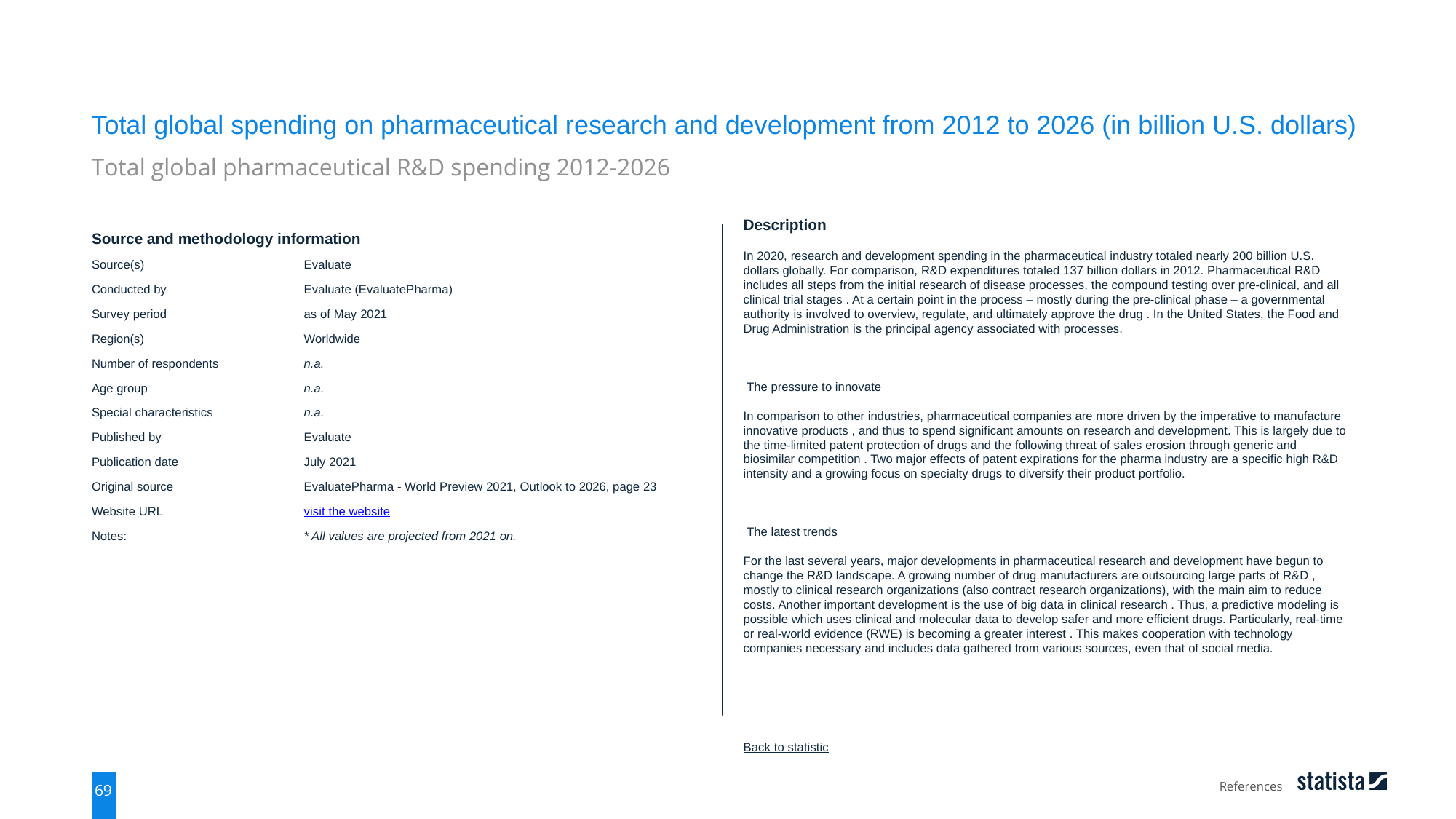

Total global spending on pharmaceutical research and development from 2012 to 2026 (in billion U.S. dollars)
Total global pharmaceutical R&D spending 2012-2026
| Source and methodology information |  |
| --- | --- |
| Source(s) | Evaluate |
| Conducted by | Evaluate (EvaluatePharma) |
| Survey period | as of May 2021 |
| Region(s) | Worldwide |
| Number of respondents | n.a. |
| Age group | n.a. |
| Special characteristics | n.a. |
| Published by | Evaluate |
| Publication date | July 2021 |
| Original source | EvaluatePharma - World Preview 2021, Outlook to 2026, page 23 |
| Website URL | visit the website |
| Notes: | \* All values are projected from 2021 on. |

Description

In 2020, research and development spending in the pharmaceutical industry totaled nearly 200 billion U.S. dollars globally. For comparison, R&D expenditures totaled 137 billion dollars in 2012. Pharmaceutical R&D includes all steps from the initial research of disease processes, the compound testing over pre-clinical, and all clinical trial stages . At a certain point in the process – mostly during the pre-clinical phase – a governmental authority is involved to overview, regulate, and ultimately approve the drug . In the United States, the Food and Drug Administration is the principal agency associated with processes.

 The pressure to innovate

In comparison to other industries, pharmaceutical companies are more driven by the imperative to manufacture innovative products , and thus to spend significant amounts on research and development. This is largely due to the time-limited patent protection of drugs and the following threat of sales erosion through generic and biosimilar competition . Two major effects of patent expirations for the pharma industry are a specific high R&D intensity and a growing focus on specialty drugs to diversify their product portfolio.

 The latest trends

For the last several years, major developments in pharmaceutical research and development have begun to change the R&D landscape. A growing number of drug manufacturers are outsourcing large parts of R&D , mostly to clinical research organizations (also contract research organizations), with the main aim to reduce costs. Another important development is the use of big data in clinical research . Thus, a predictive modeling is possible which uses clinical and molecular data to develop safer and more efficient drugs. Particularly, real-time or real-world evidence (RWE) is becoming a greater interest . This makes cooperation with technology companies necessary and includes data gathered from various sources, even that of social media.
Back to statistic
References

69